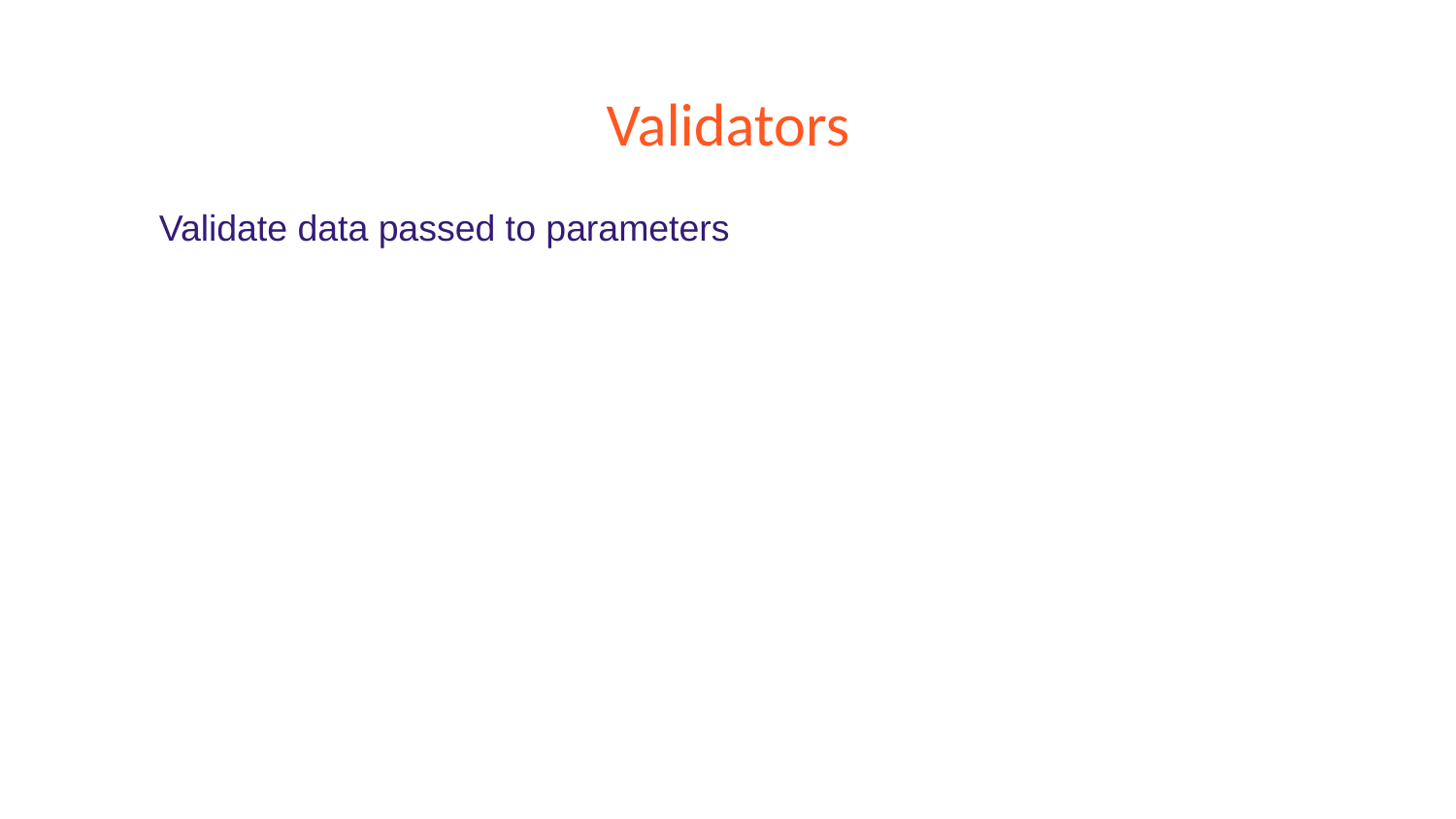

# Validators
Validate data passed to parameters